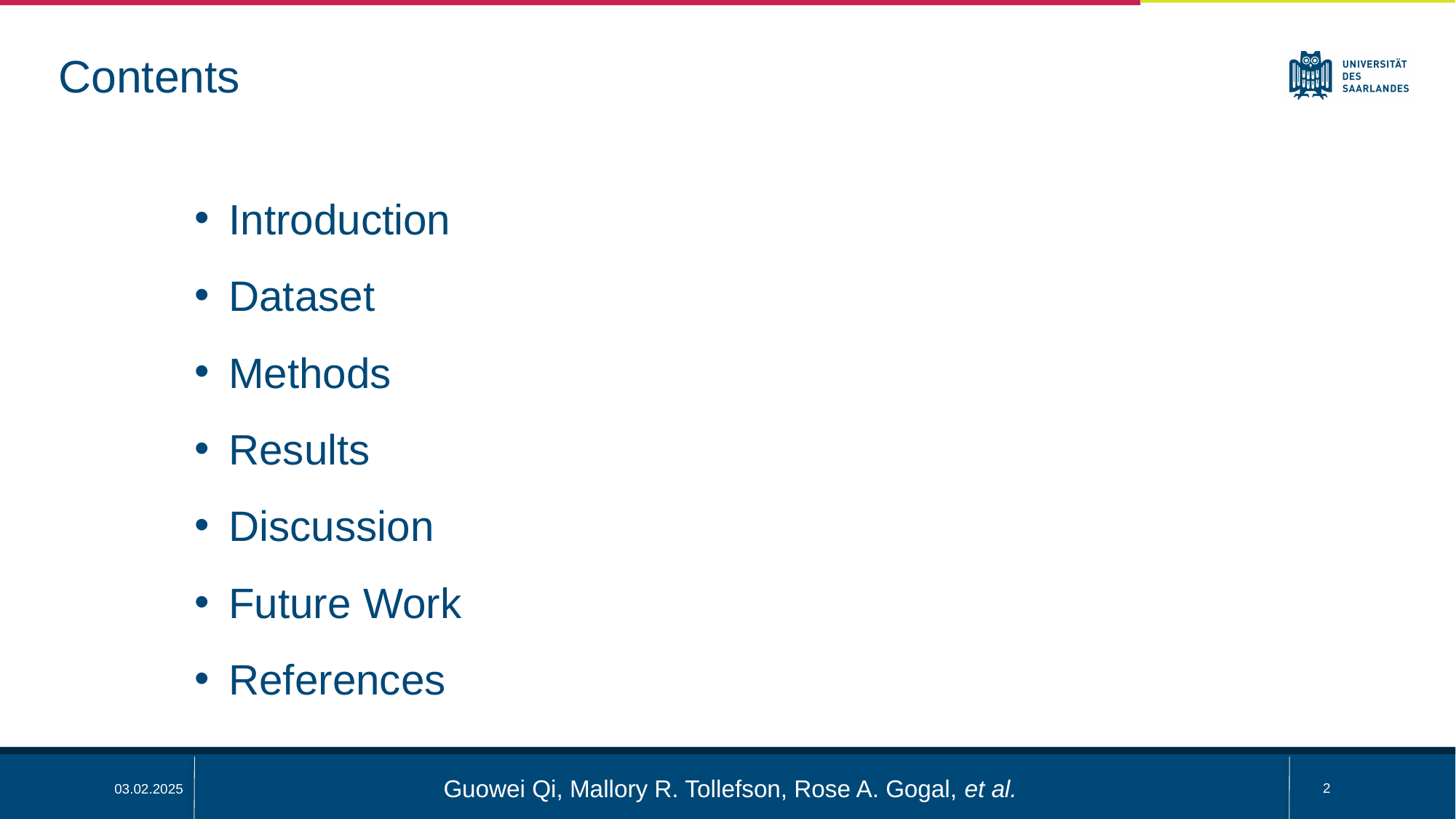

Contents
Introduction
Dataset
Methods
Results
Discussion
Future Work
References
Guowei Qi, Mallory R. Tollefson, Rose A. Gogal, et al.
2
03.02.2025